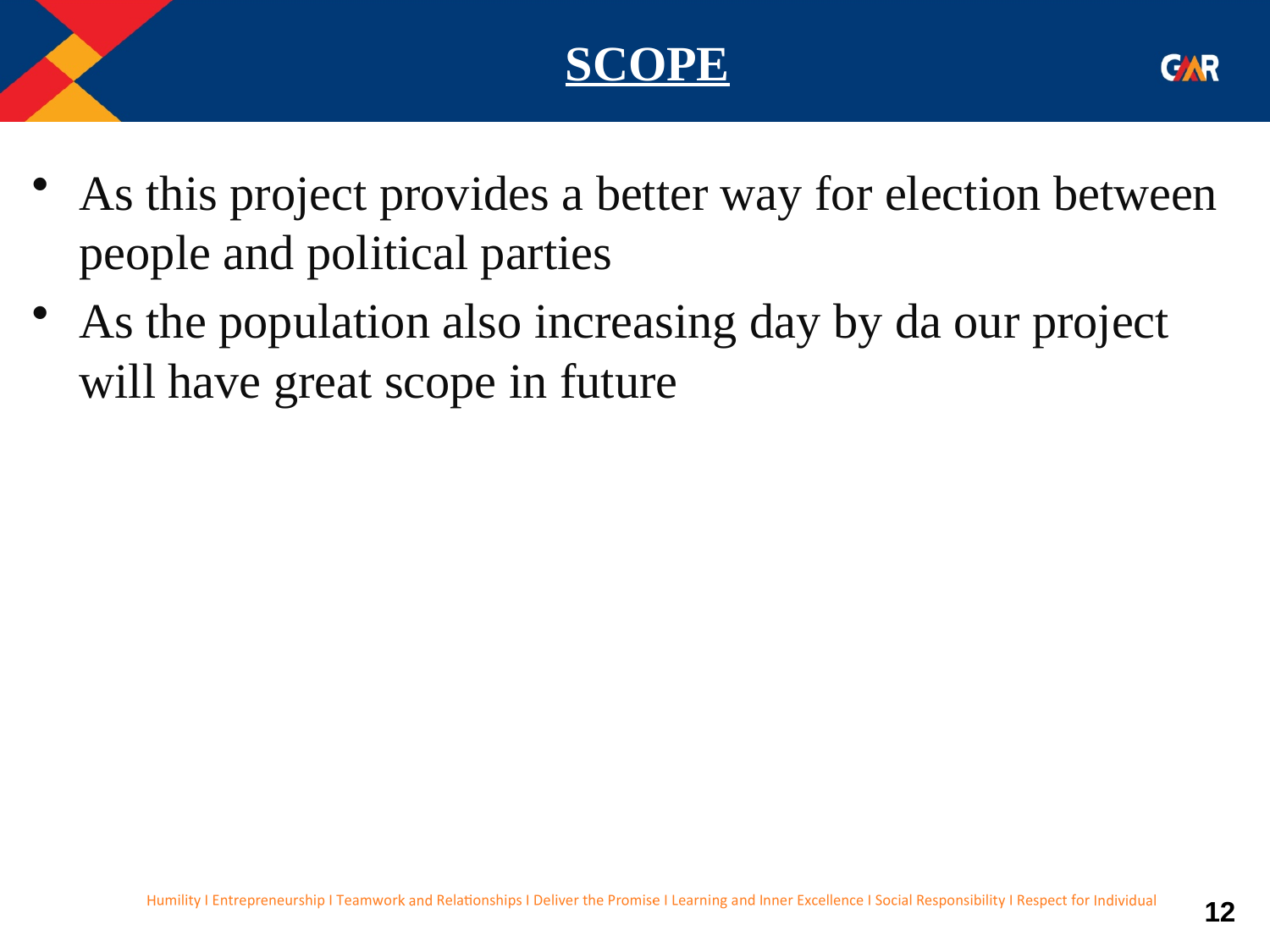

# SCOPE
As this project provides a better way for election between people and political parties
As the population also increasing day by da our project will have great scope in future